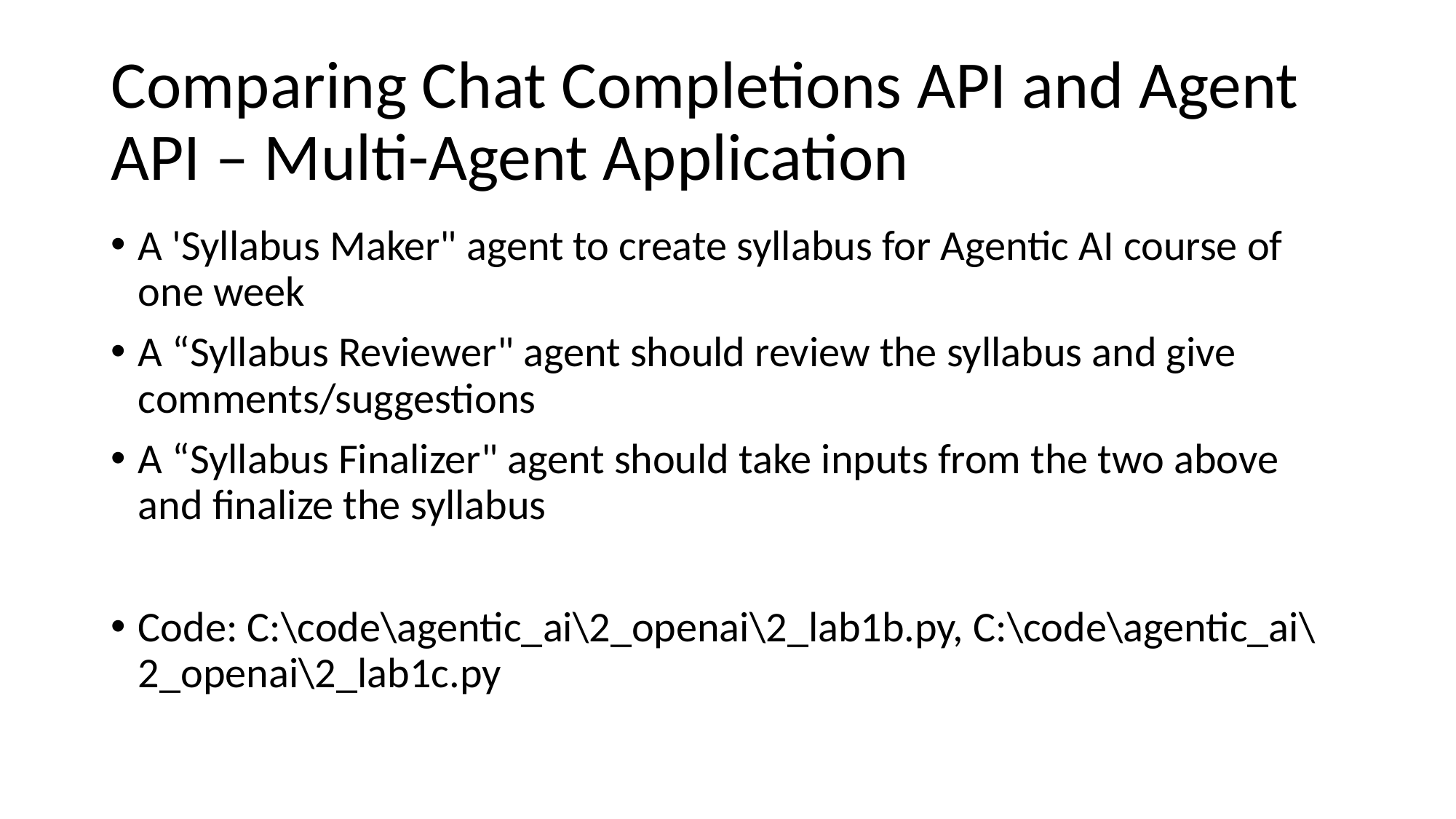

# Comparing Chat Completions API and Agent API – Multi-Agent Application
A 'Syllabus Maker" agent to create syllabus for Agentic AI course of one week
A “Syllabus Reviewer" agent should review the syllabus and give comments/suggestions
A “Syllabus Finalizer" agent should take inputs from the two above and finalize the syllabus

Code: C:\code\agentic_ai\2_openai\2_lab1b.py, C:\code\agentic_ai\2_openai\2_lab1c.py